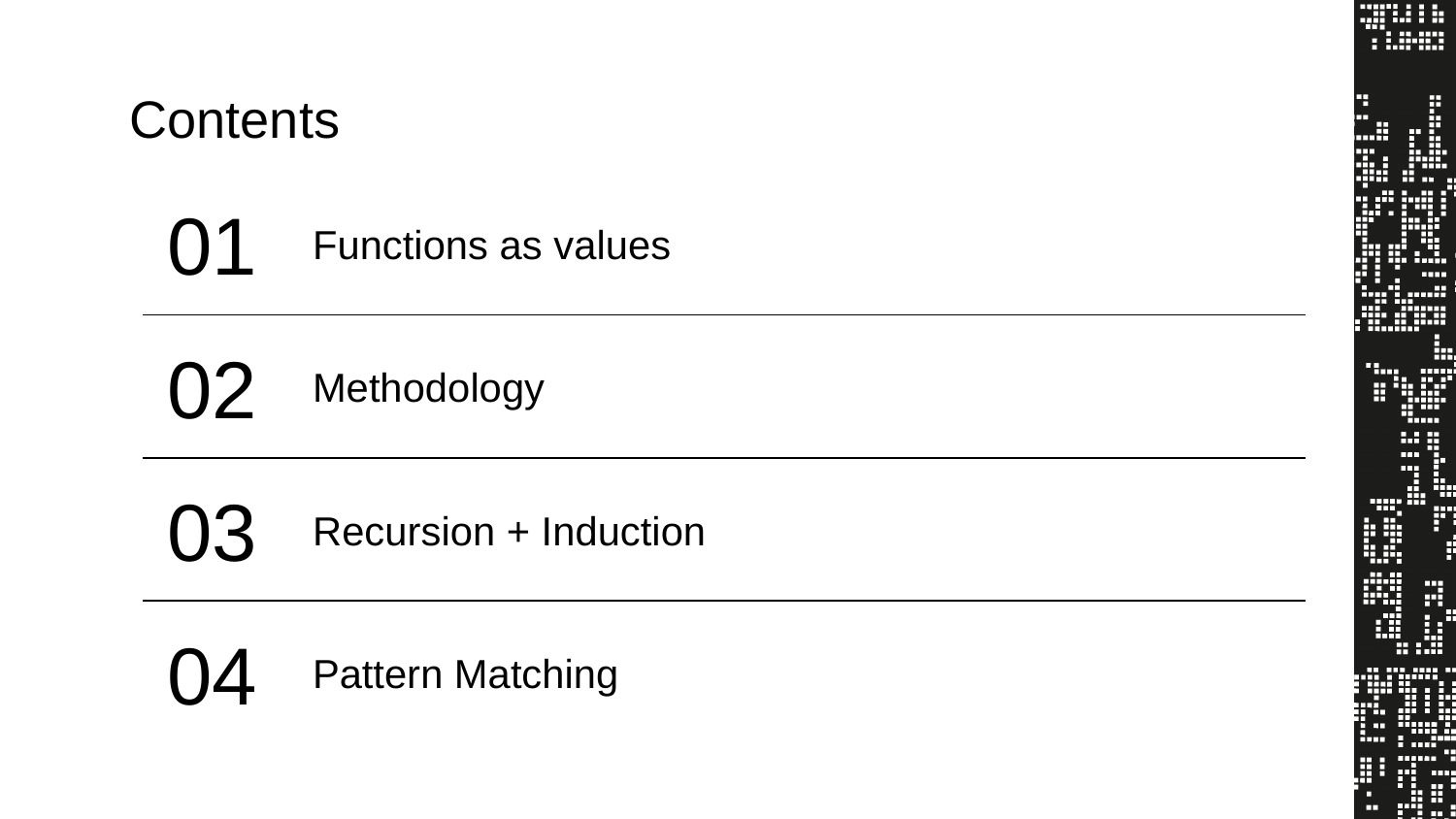

# Contents
01
Functions as values
02
Methodology
03
Recursion + Induction
04
Pattern Matching